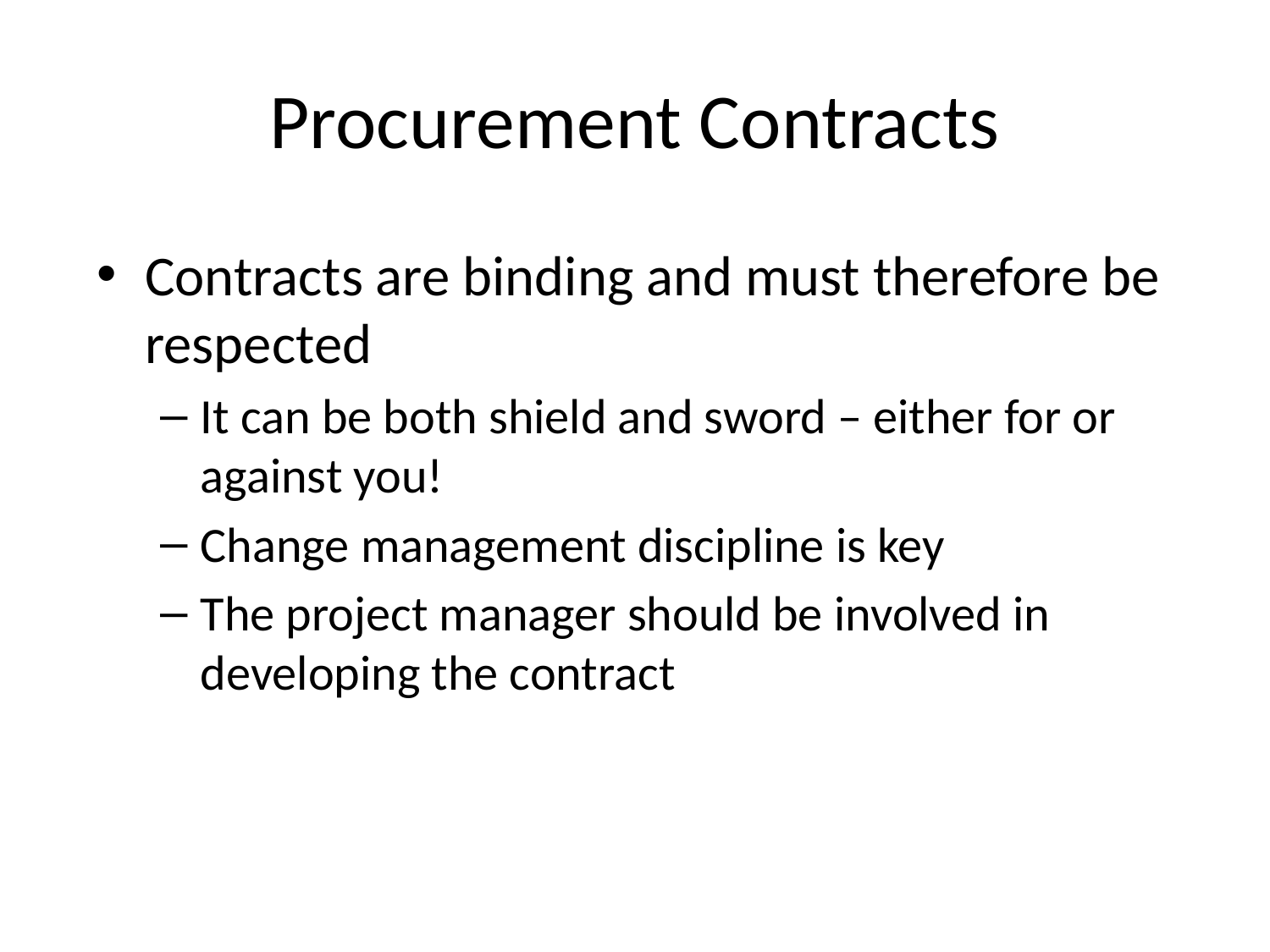

# Procurement Contracts
Contracts are binding and must therefore be respected
It can be both shield and sword – either for or against you!
Change management discipline is key
The project manager should be involved in developing the contract